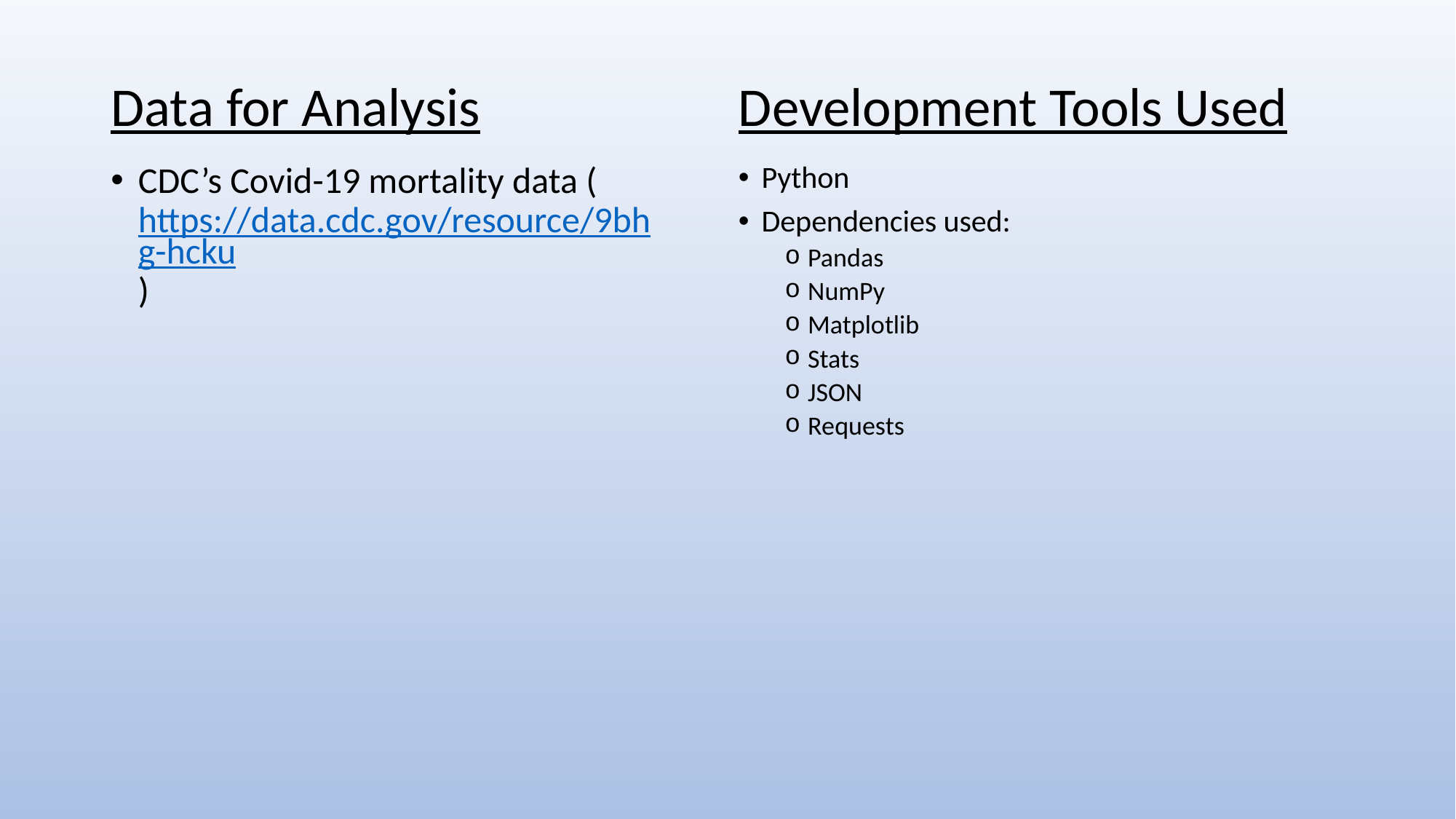

# Data for Analysis
Development Tools Used
Python
Dependencies used:
Pandas
NumPy
Matplotlib
Stats
JSON
Requests

CDC’s Covid-19 mortality data (https://data.cdc.gov/resource/9bhg-hcku)